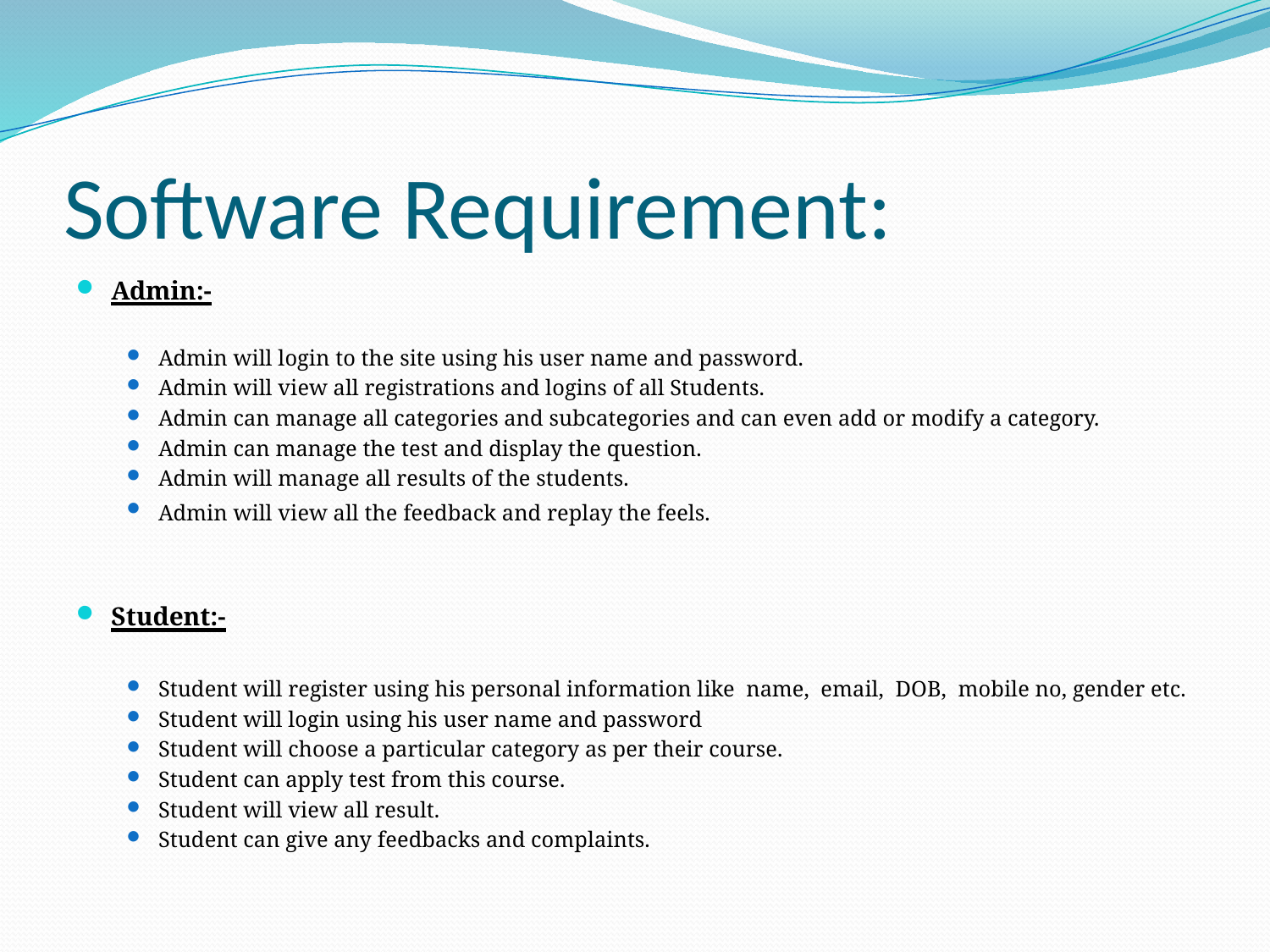

# Software Requirement:
Admin:-

Admin will login to the site using his user name and password.
Admin will view all registrations and logins of all Students.
Admin can manage all categories and subcategories and can even add or modify a category.
Admin can manage the test and display the question.
Admin will manage all results of the students.
Admin will view all the feedback and replay the feels.

Student:-

Student will register using his personal information like  name,  email,  DOB,  mobile no, gender etc.
Student will login using his user name and password
Student will choose a particular category as per their course.
Student can apply test from this course.
Student will view all result.
Student can give any feedbacks and complaints.